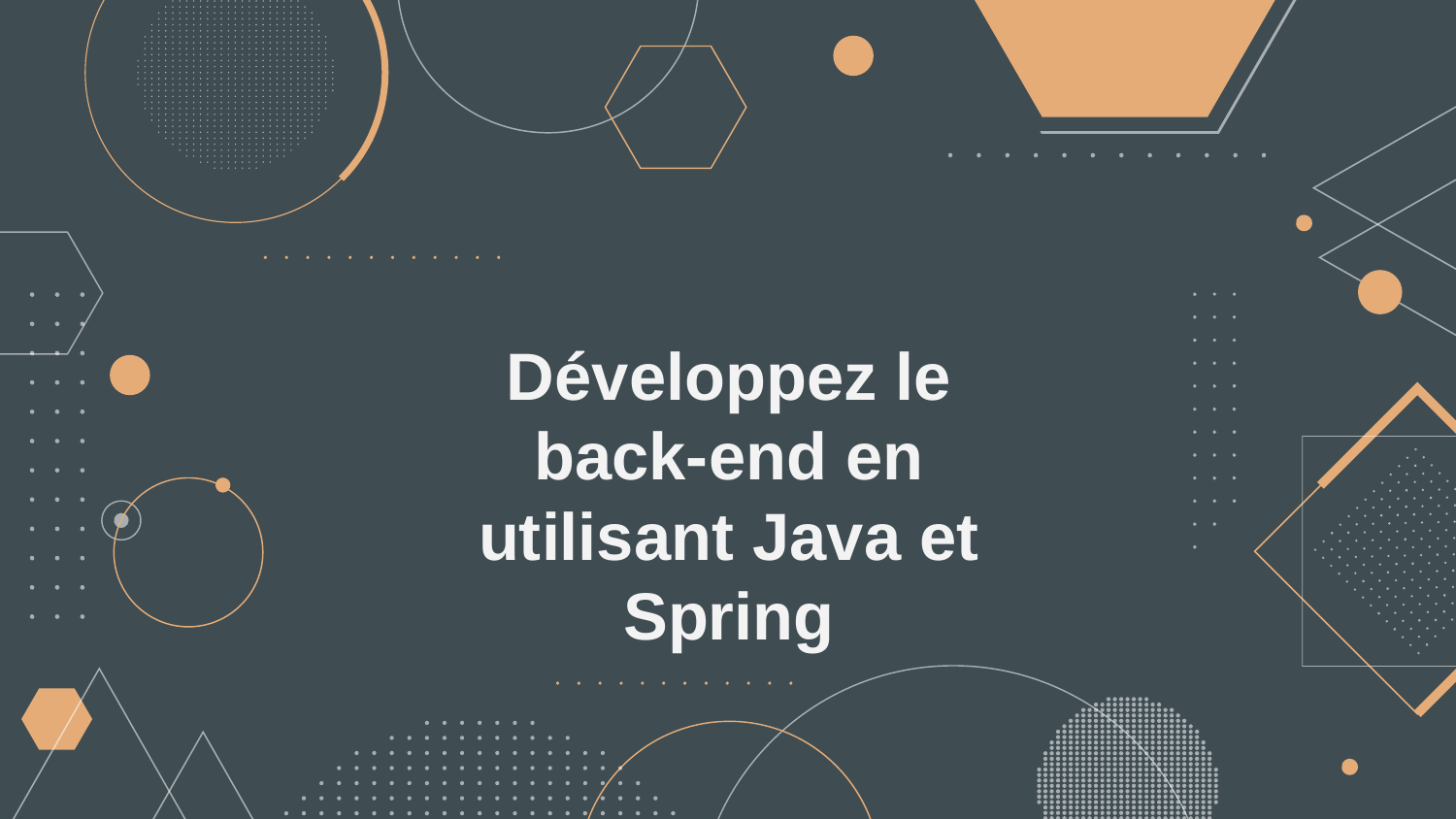

# Développez le back-end en utilisant Java et Spring